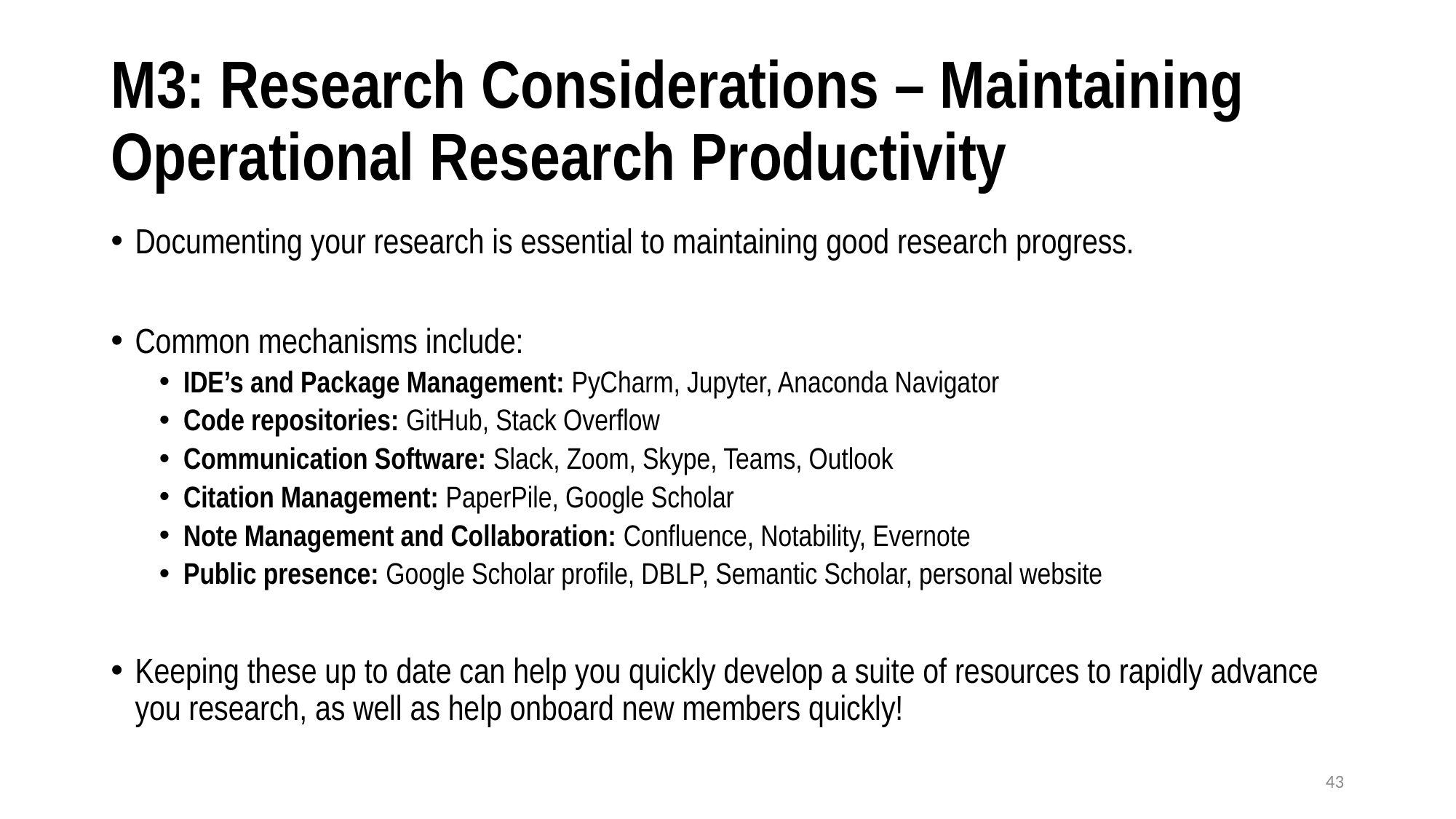

# M3: Research Considerations – Maintaining Operational Research Productivity
Documenting your research is essential to maintaining good research progress.

Common mechanisms include:
IDE’s and Package Management: PyCharm, Jupyter, Anaconda Navigator
Code repositories: GitHub, Stack Overflow
Communication Software: Slack, Zoom, Skype, Teams, Outlook
Citation Management: PaperPile, Google Scholar
Note Management and Collaboration: Confluence, Notability, Evernote
Public presence: Google Scholar profile, DBLP, Semantic Scholar, personal website

Keeping these up to date can help you quickly develop a suite of resources to rapidly advance you research, as well as help onboard new members quickly!
43